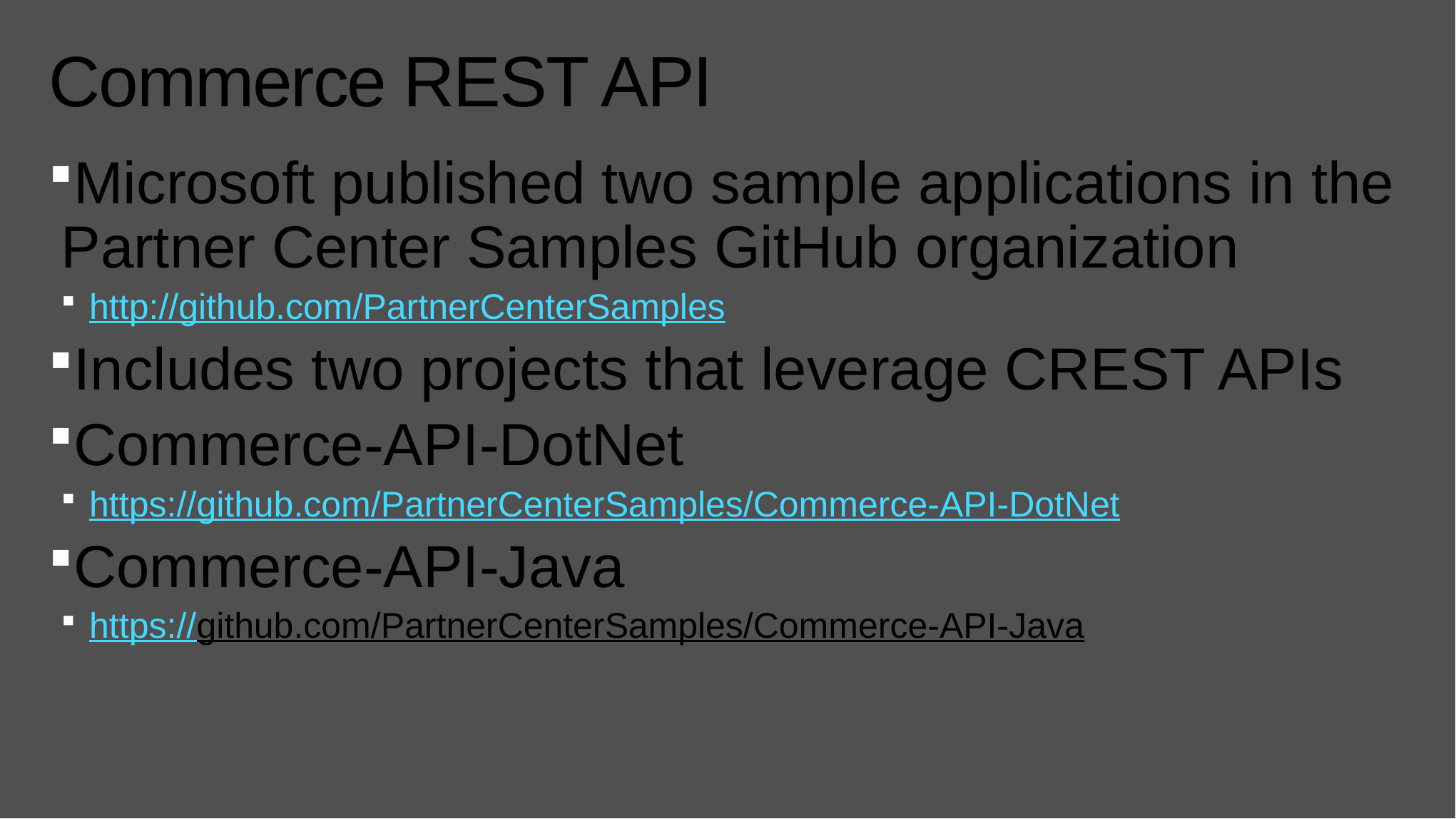

# Commerce REST API
Microsoft published two sample applications in the Partner Center Samples GitHub organization
http://github.com/PartnerCenterSamples
Includes two projects that leverage CREST APIs
Commerce-API-DotNet
https://github.com/PartnerCenterSamples/Commerce-API-DotNet
Commerce-API-Java
https://github.com/PartnerCenterSamples/Commerce-API-Java